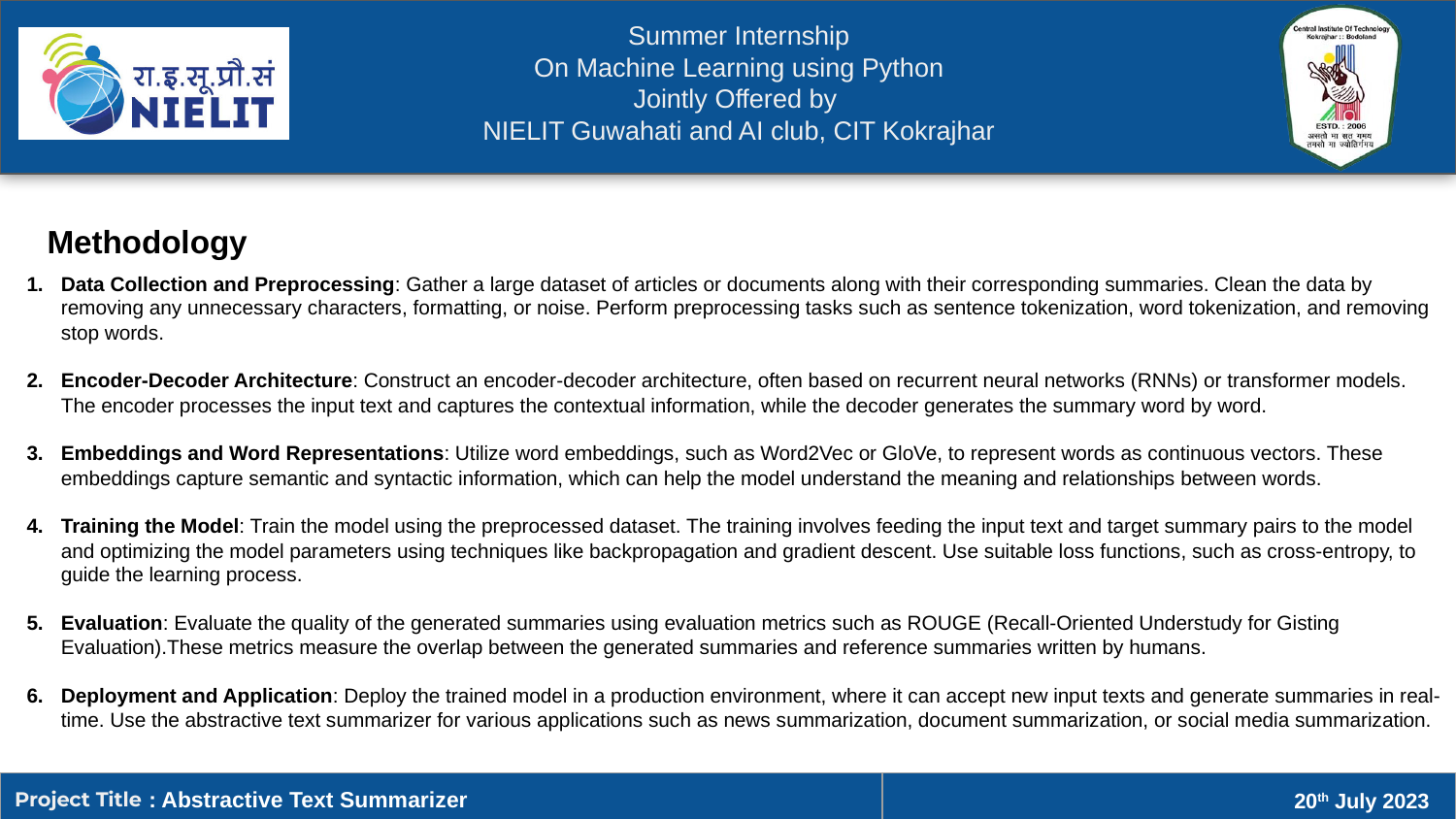

Methodology
Data Collection and Preprocessing: Gather a large dataset of articles or documents along with their corresponding summaries. Clean the data by removing any unnecessary characters, formatting, or noise. Perform preprocessing tasks such as sentence tokenization, word tokenization, and removing stop words.

Encoder-Decoder Architecture: Construct an encoder-decoder architecture, often based on recurrent neural networks (RNNs) or transformer models. The encoder processes the input text and captures the contextual information, while the decoder generates the summary word by word.

Embeddings and Word Representations: Utilize word embeddings, such as Word2Vec or GloVe, to represent words as continuous vectors. These embeddings capture semantic and syntactic information, which can help the model understand the meaning and relationships between words.

Training the Model: Train the model using the preprocessed dataset. The training involves feeding the input text and target summary pairs to the model and optimizing the model parameters using techniques like backpropagation and gradient descent. Use suitable loss functions, such as cross-entropy, to guide the learning process.

Evaluation: Evaluate the quality of the generated summaries using evaluation metrics such as ROUGE (Recall-Oriented Understudy for Gisting Evaluation).These metrics measure the overlap between the generated summaries and reference summaries written by humans.

Deployment and Application: Deploy the trained model in a production environment, where it can accept new input texts and generate summaries in real-time. Use the abstractive text summarizer for various applications such as news summarization, document summarization, or social media summarization.
: Abstractive Text Summarizer
20th July 2023